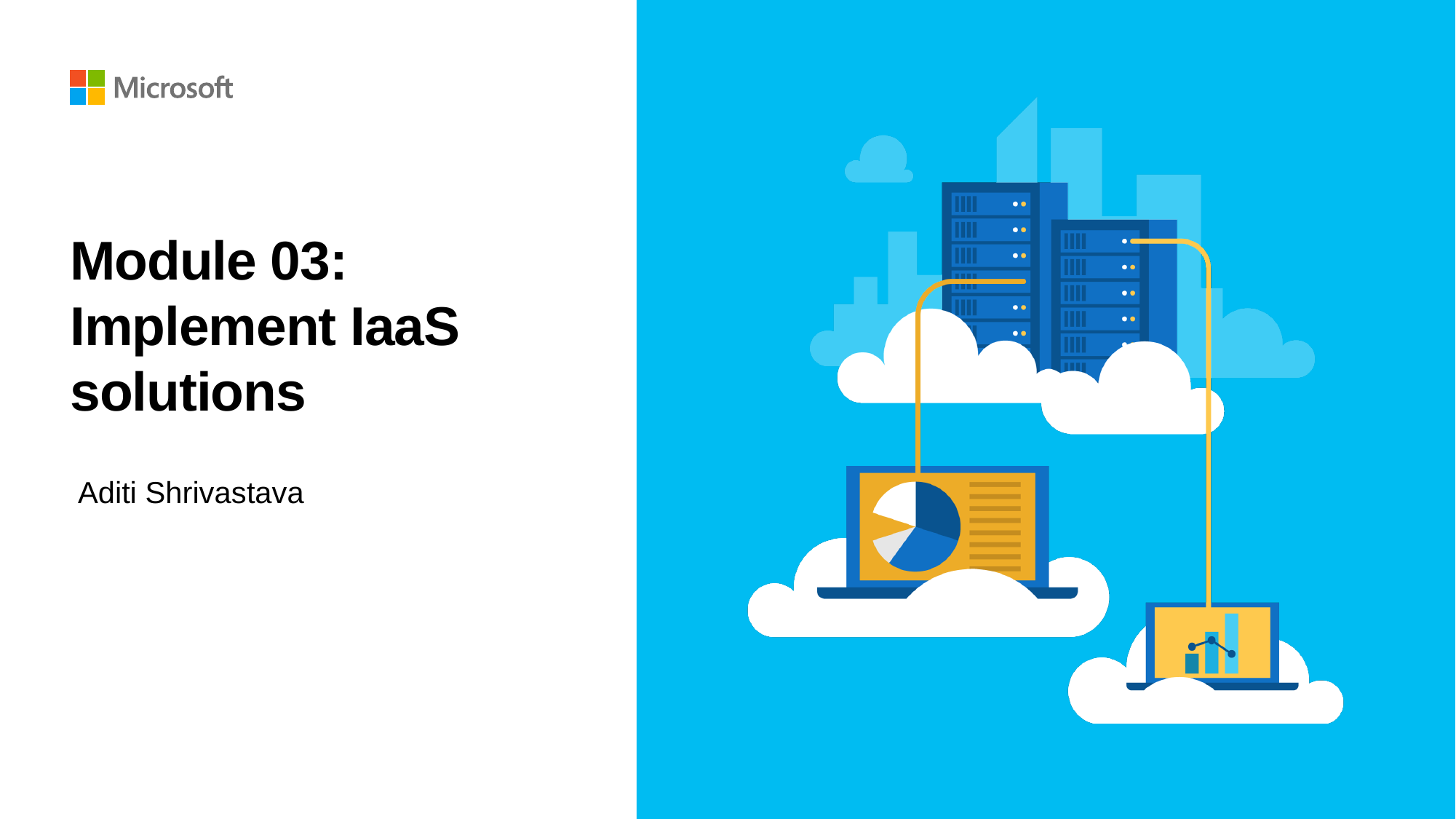

# Module 03: Implement IaaS solutions
 Aditi Shrivastava